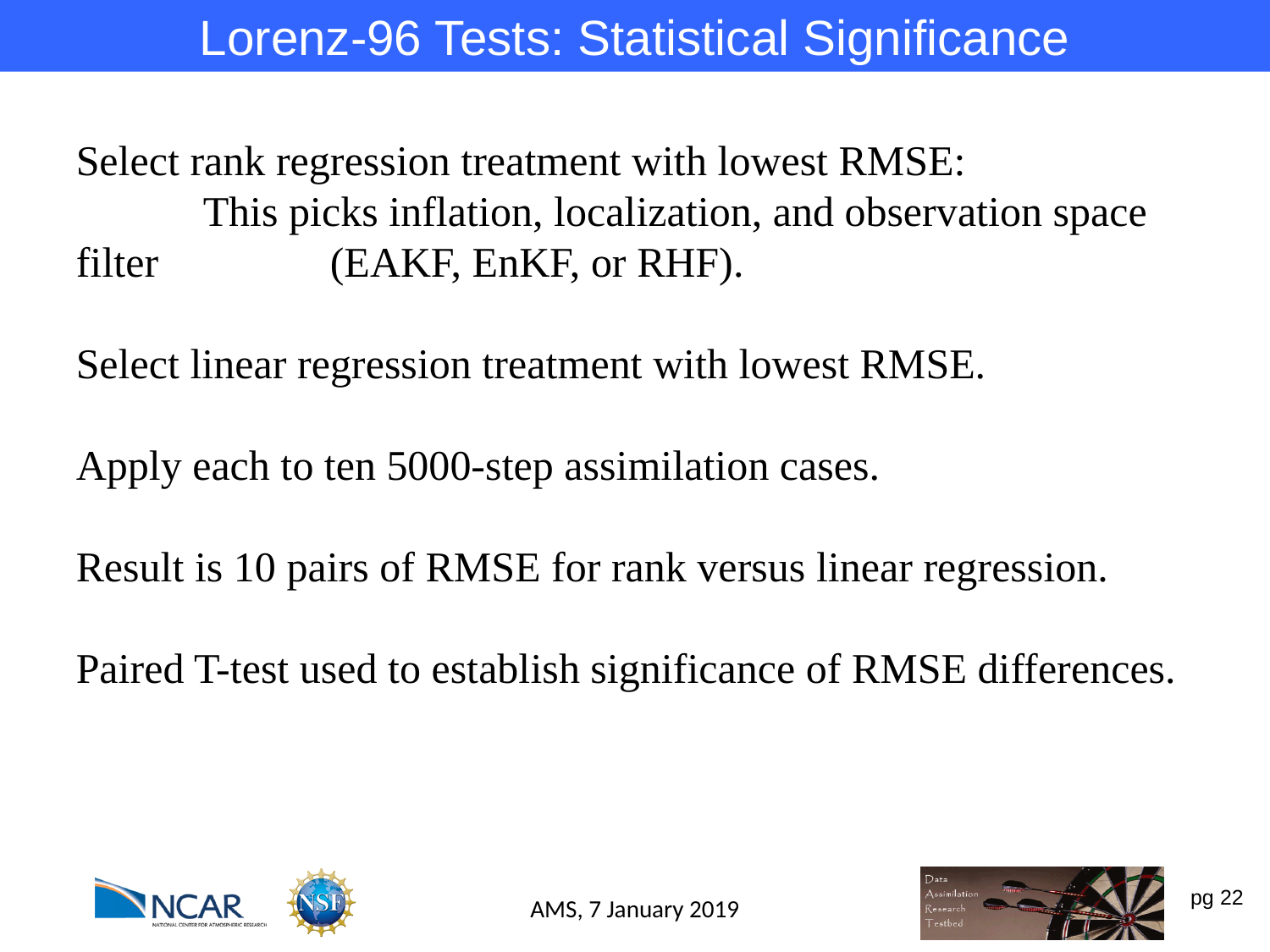

Lorenz-96 Tests: Statistical Significance
Select rank regression treatment with lowest RMSE:
	This picks inflation, localization, and observation space filter 		(EAKF, EnKF, or RHF).

Select linear regression treatment with lowest RMSE.

Apply each to ten 5000-step assimilation cases.

Result is 10 pairs of RMSE for rank versus linear regression.

Paired T-test used to establish significance of RMSE differences.

AMS, 7 January 2019